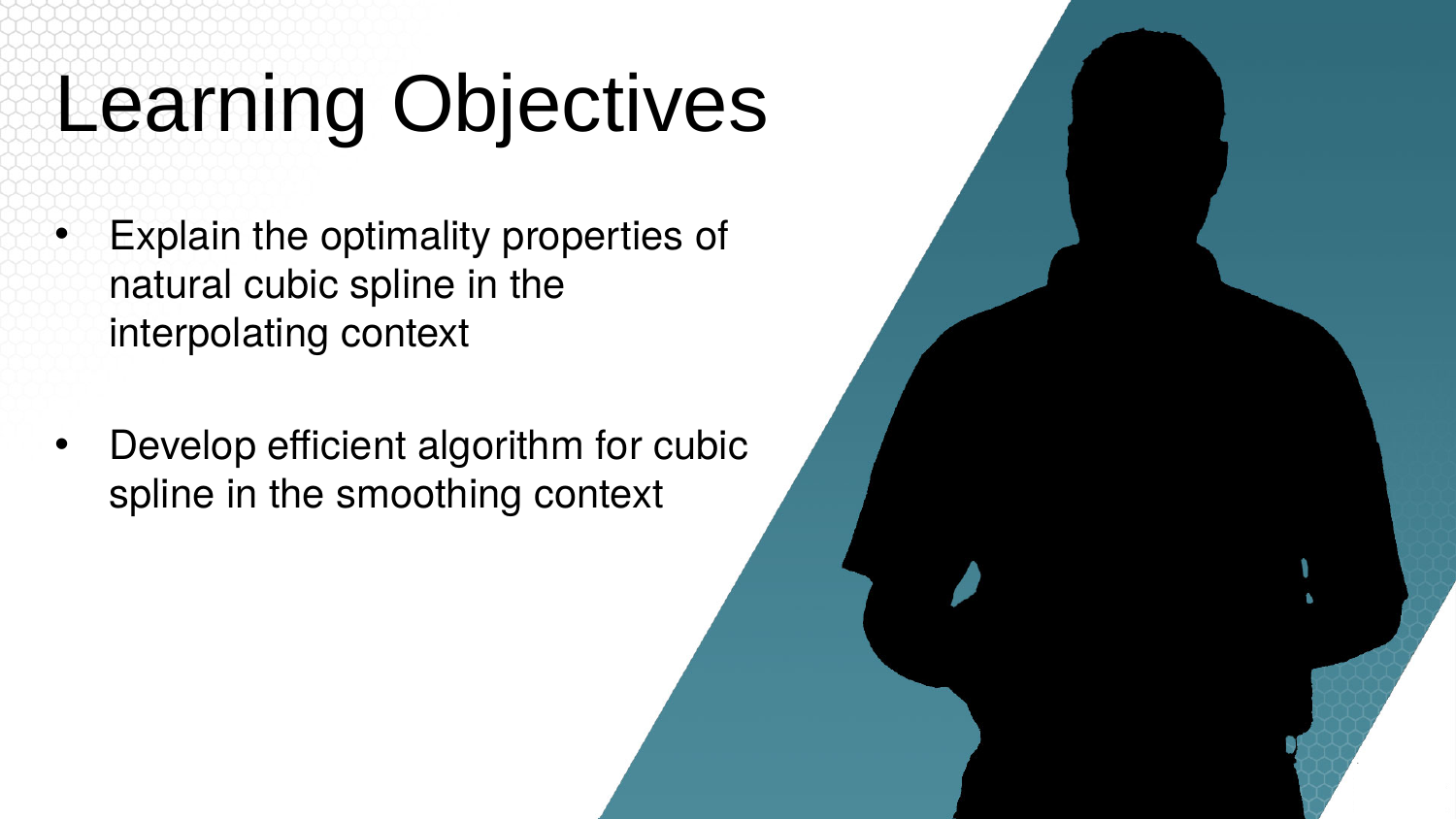

# Learning Objectives
Explain the optimality properties of natural cubic spline in the interpolating context

Develop efficient algorithm for cubic spline in the smoothing context